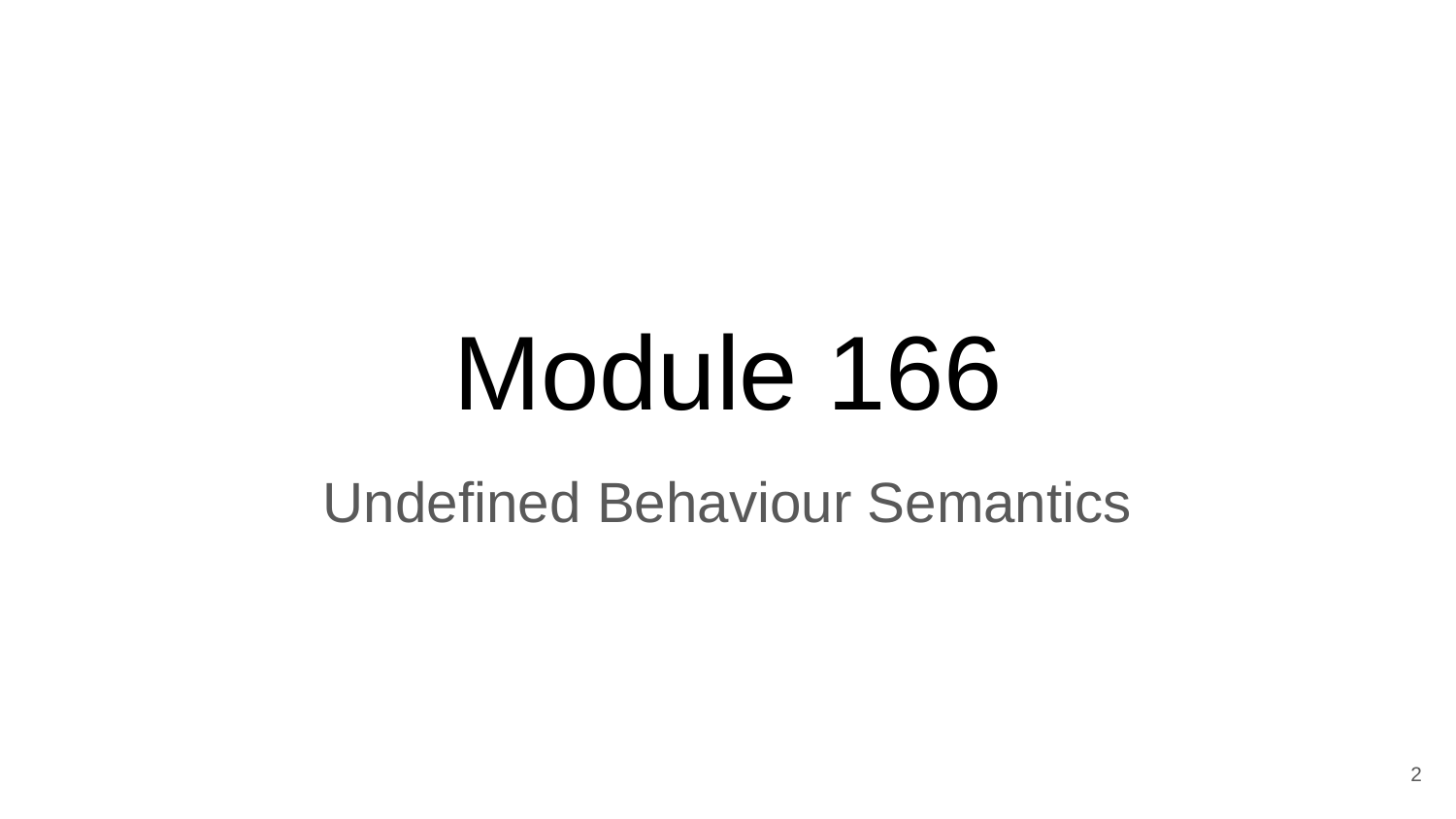

# Module 166
Undefined Behaviour Semantics
2